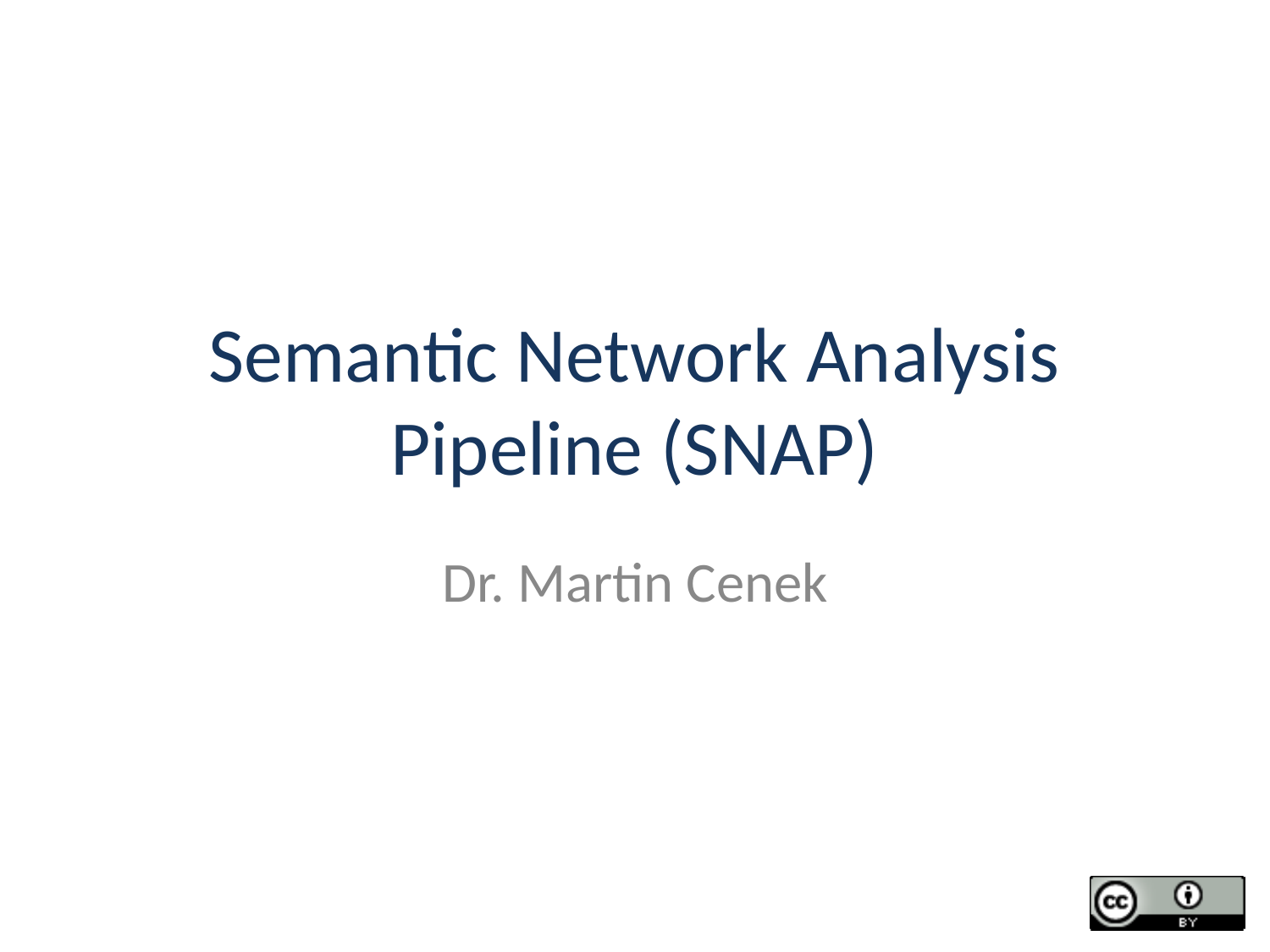

# Semantic Network Analysis Pipeline (SNAP)
Dr. Martin Cenek